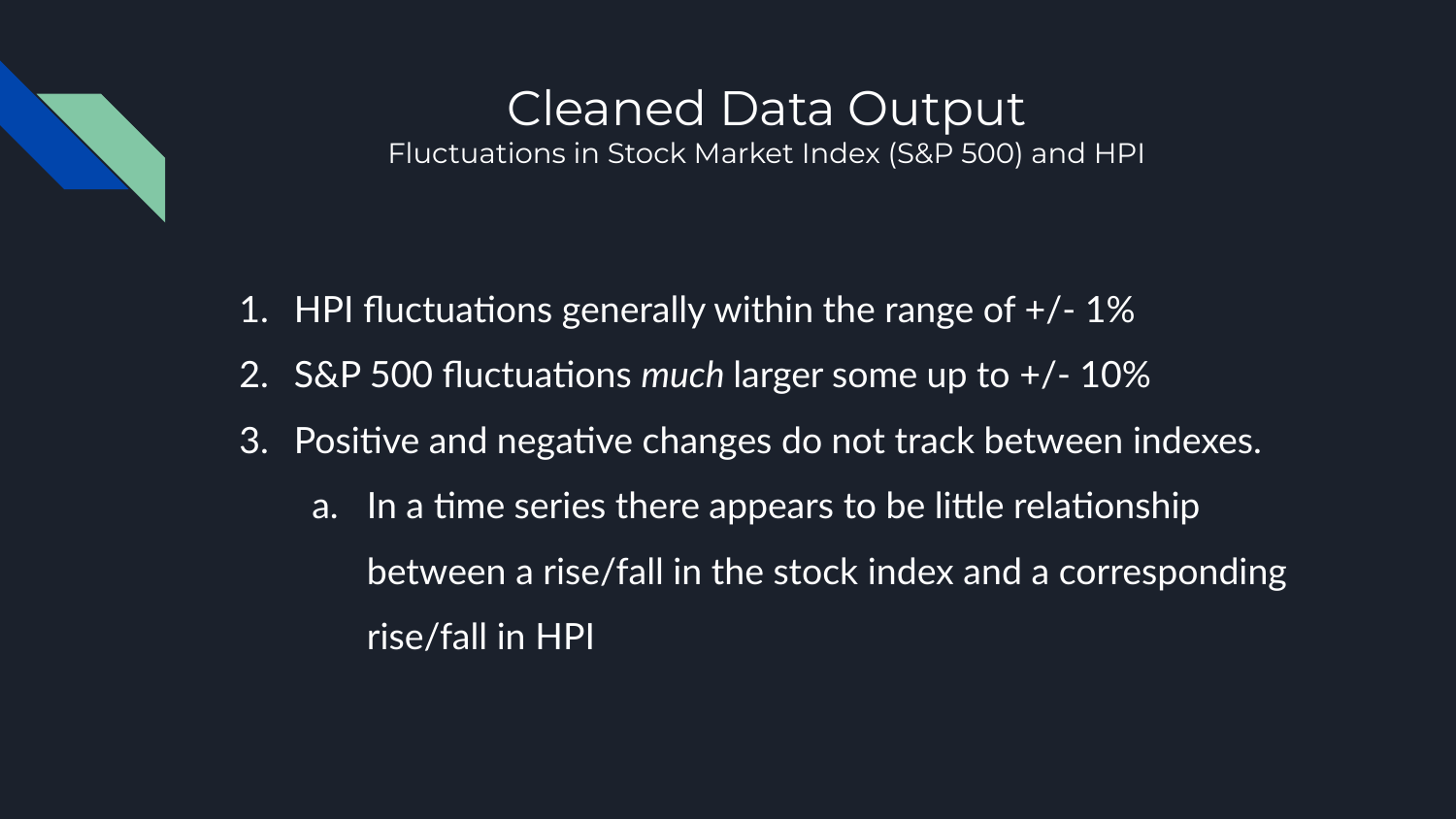

# Cleaned Data Output
Fluctuations in Stock Market Index (S&P 500) and HPI
HPI fluctuations generally within the range of +/- 1%
S&P 500 fluctuations much larger some up to +/- 10%
Positive and negative changes do not track between indexes.
In a time series there appears to be little relationship between a rise/fall in the stock index and a corresponding rise/fall in HPI